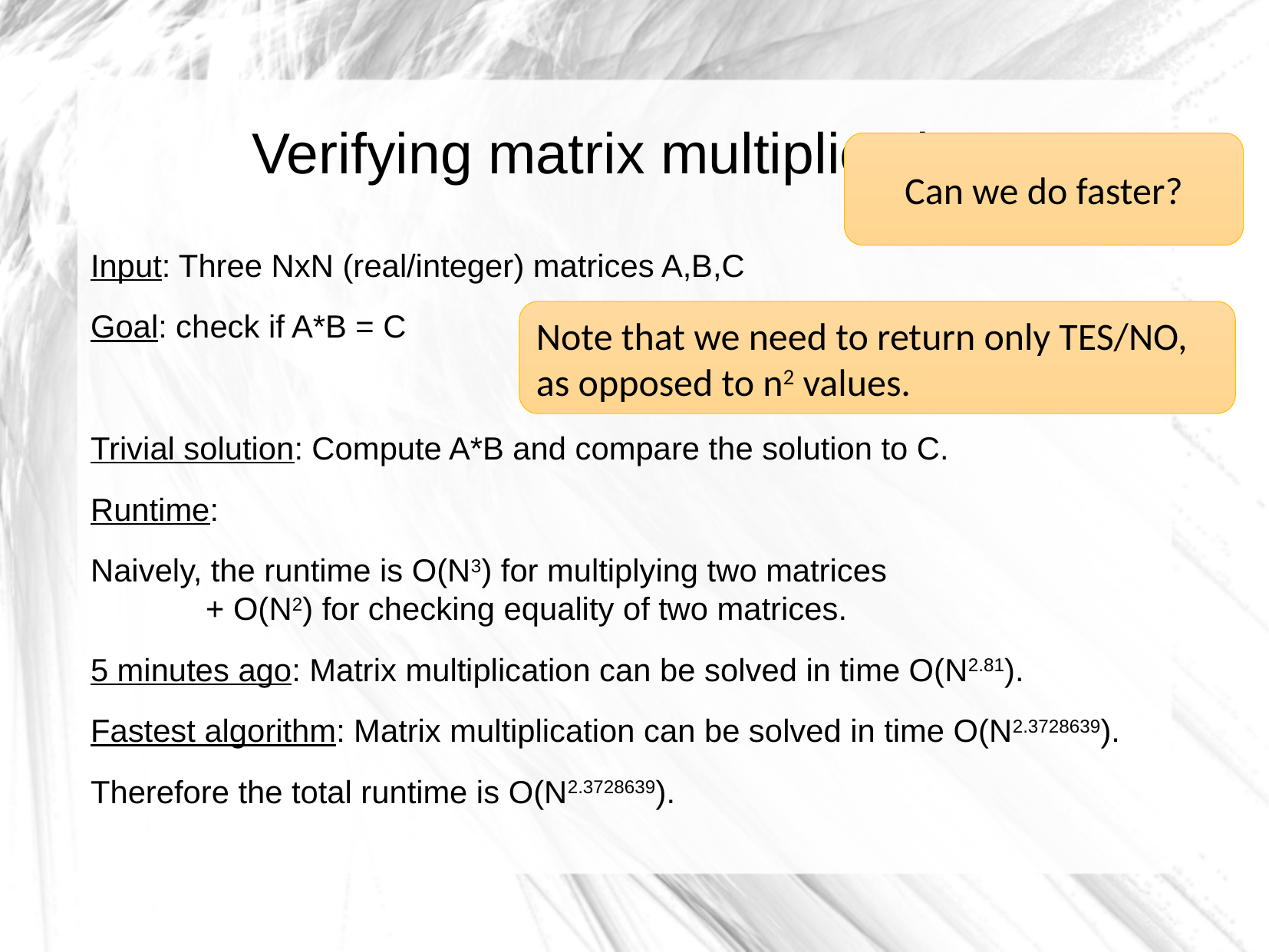

Verifying matrix multiplication
Can we do faster?
Input: Three NxN (real/integer) matrices A,B,C
Goal: check if A*B = C

Trivial solution: Compute A*B and compare the solution to C.
Runtime:
Naively, the runtime is O(N3) for multiplying two matrices
	+ O(N2) for checking equality of two matrices.
5 minutes ago: Matrix multiplication can be solved in time O(N2.81).
Fastest algorithm: Matrix multiplication can be solved in time O(N2.3728639).
Therefore the total runtime is O(N2.3728639).
Note that we need to return only TES/NO, as opposed to n2 values.